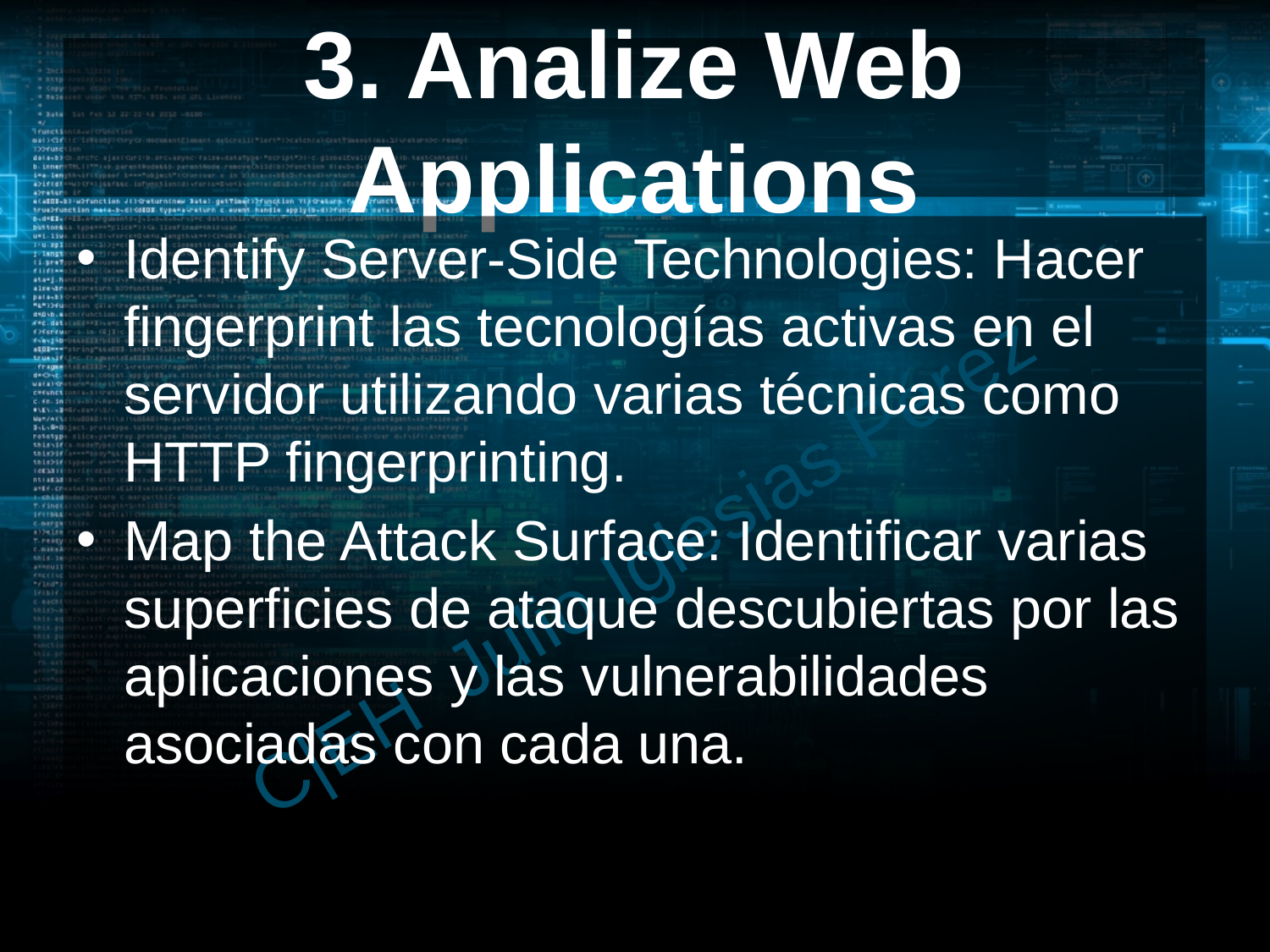

# 3. Analize Web Applications
Identify Server-Side Technologies: Hacer fingerprint las tecnologías activas en el servidor utilizando varias técnicas como HTTP fingerprinting.
Map the Attack Surface: Identificar varias superficies de ataque descubiertas por las aplicaciones y las vulnerabilidades asociadas con cada una.

C|EH  Julio Iglesias Pérez